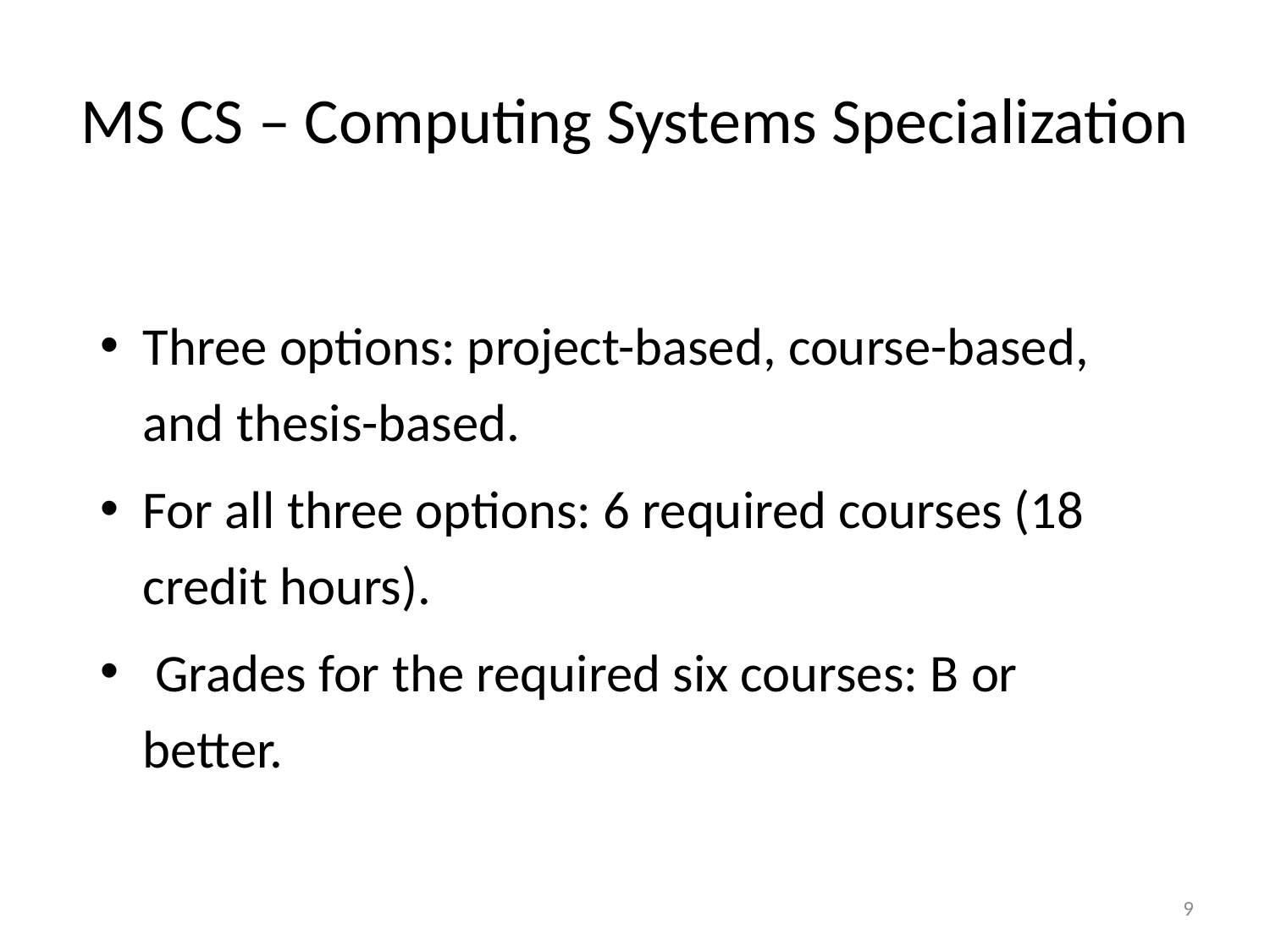

# MS CS – Computing Systems Specialization

Three options: project-based, course-based, and thesis-based.
For all three options: 6 required courses (18 credit hours).
 Grades for the required six courses: B or better.

9